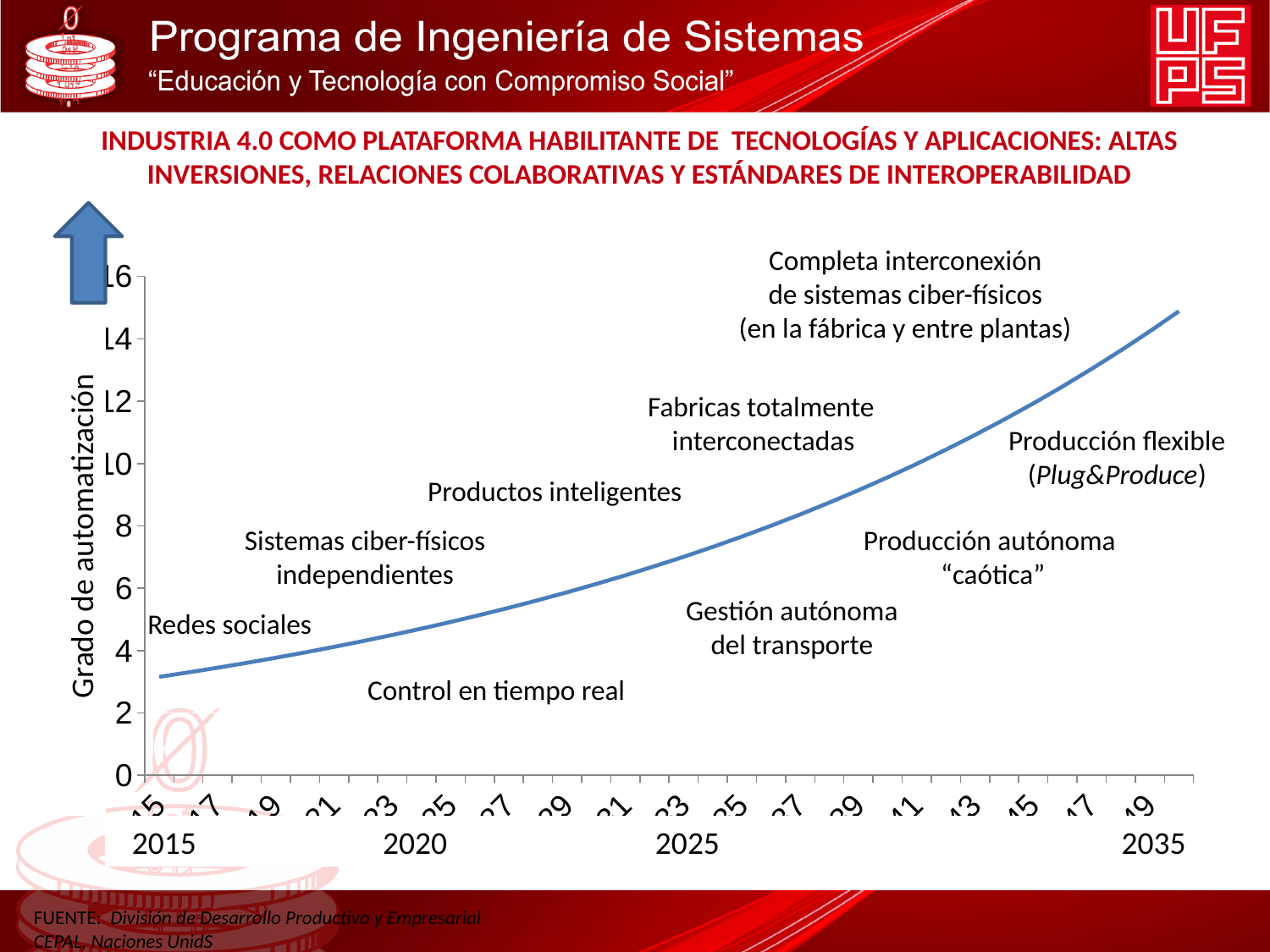

# INDUSTRIA 4.0 COMO PLATAFORMA HABILITANTE DE  TECNOLOGÍAS Y APLICACIONES: ALTAS INVERSIONES, RELACIONES COLABORATIVAS Y ESTÁNDARES DE INTEROPERABILIDAD

Completa interconexión
 de sistemas ciber-físicos
(en la fábrica y entre plantas)

### Chart

| Category | Grado de automatización |
|---|---|
| 2015.0 | 3.157630483879783 |
| 2016.0 | 3.300658187853815 |
| 2017.0 | 3.450164459921415 |
| 2018.0 | 3.606442752633188 |
| 2019.0 | 3.769799810736185 |
| 2020.0 | 3.94055627325578 |
| 2021.0 | 4.119047302849517 |
| 2022.0 | 4.30562324366801 |
| 2023.0 | 4.50065030901431 |
| 2024.0 | 4.704511300151378 |
| 2025.0 | 4.917606357668626 |
| 2026.0 | 5.140353746882218 |
| 2027.0 | 5.373190678810856 |
| 2028.0 | 5.616574168338331 |
| 2029.0 | 5.870981931247396 |
| 2030.0 | 6.136913321885488 |
| 2031.0 | 6.414890313302963 |
| 2032.0 | 6.705458521787468 |
| 2033.0 | 7.009188277805654 |
| 2034.0 | 7.326675745454033 |
| 2035.0 | 7.658544092616362 |
| 2036.0 | 8.00544471412449 |
| 2037.0 | 8.368058510323152 |
| 2038.0 | 8.747097223548819 |
| 2039.0 | 9.14330483514518 |
| 2040.0 | 9.557459025758 |
| 2041.0 | 9.990372701775083 |
| 2042.0 | 10.44289559090814 |
| 2043.0 | 10.91591591004726 |
| 2044.0 | 11.41036210866304 |
| 2045.0 | 11.9272046911774 |
| 2046.0 | 12.4674581218801 |
| 2047.0 | 13.03218281613057 |
| 2048.0 | 13.62248722175272 |
| 2049.0 | 14.23952999470853 |
| 2050.0 | 14.88452227332063 |
Fabricas totalmente
interconectadas
Producción flexible
(Plug&Produce)
Productos inteligentes
Grado de automatización
Sistemas ciber-físicos
independientes
Producción autónoma
 “caótica”
Gestión autónoma
del transporte
Redes sociales
Control en tiempo real
  2015                          2020                             2025                                                        2035
FUENTE:  División de Desarrollo Productivo y Empresarial
CEPAL, Naciones UnidS